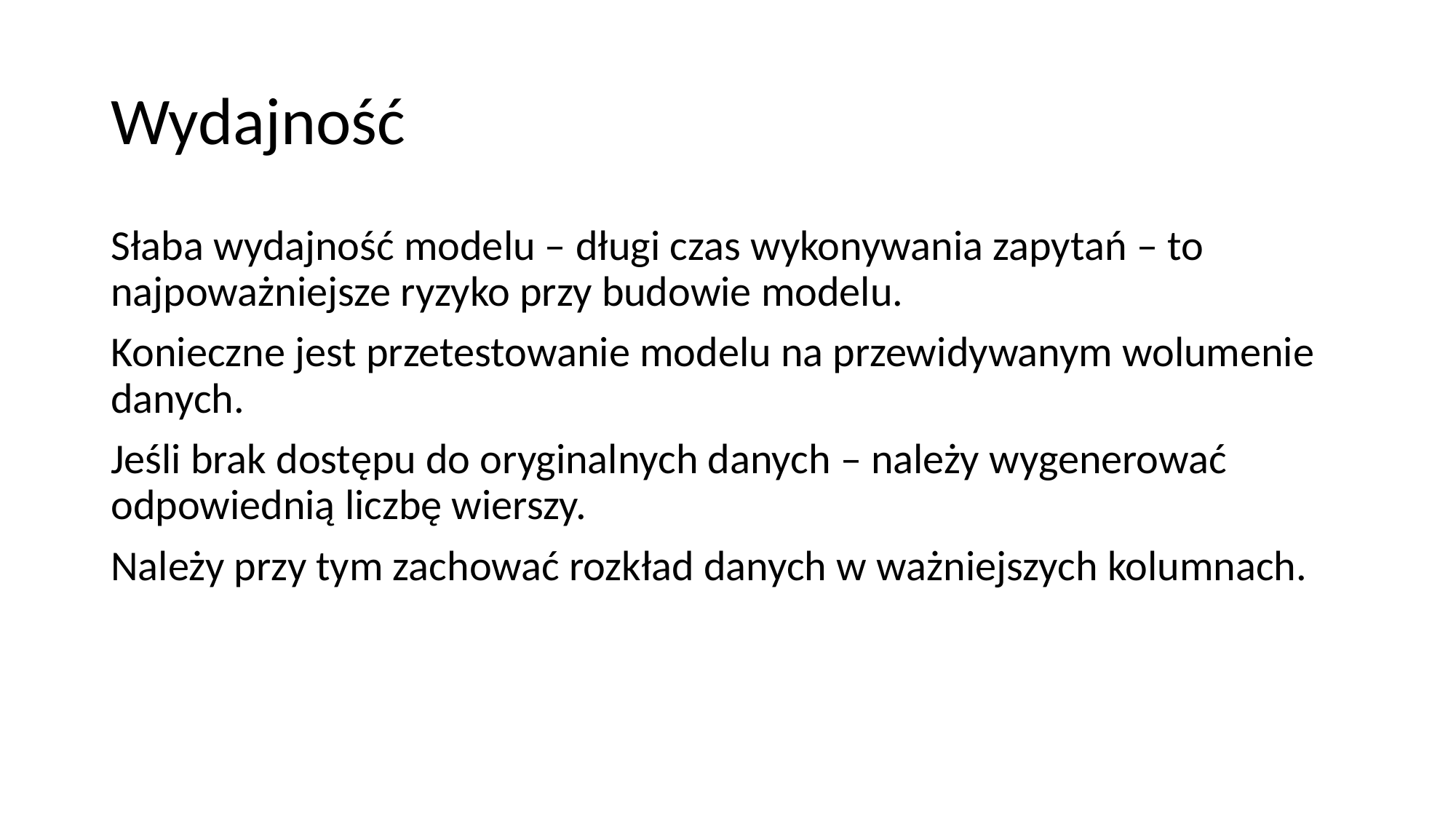

# Wydajność
Słaba wydajność modelu – długi czas wykonywania zapytań – to najpoważniejsze ryzyko przy budowie modelu.
Konieczne jest przetestowanie modelu na przewidywanym wolumenie danych.
Jeśli brak dostępu do oryginalnych danych – należy wygenerować odpowiednią liczbę wierszy.
Należy przy tym zachować rozkład danych w ważniejszych kolumnach.